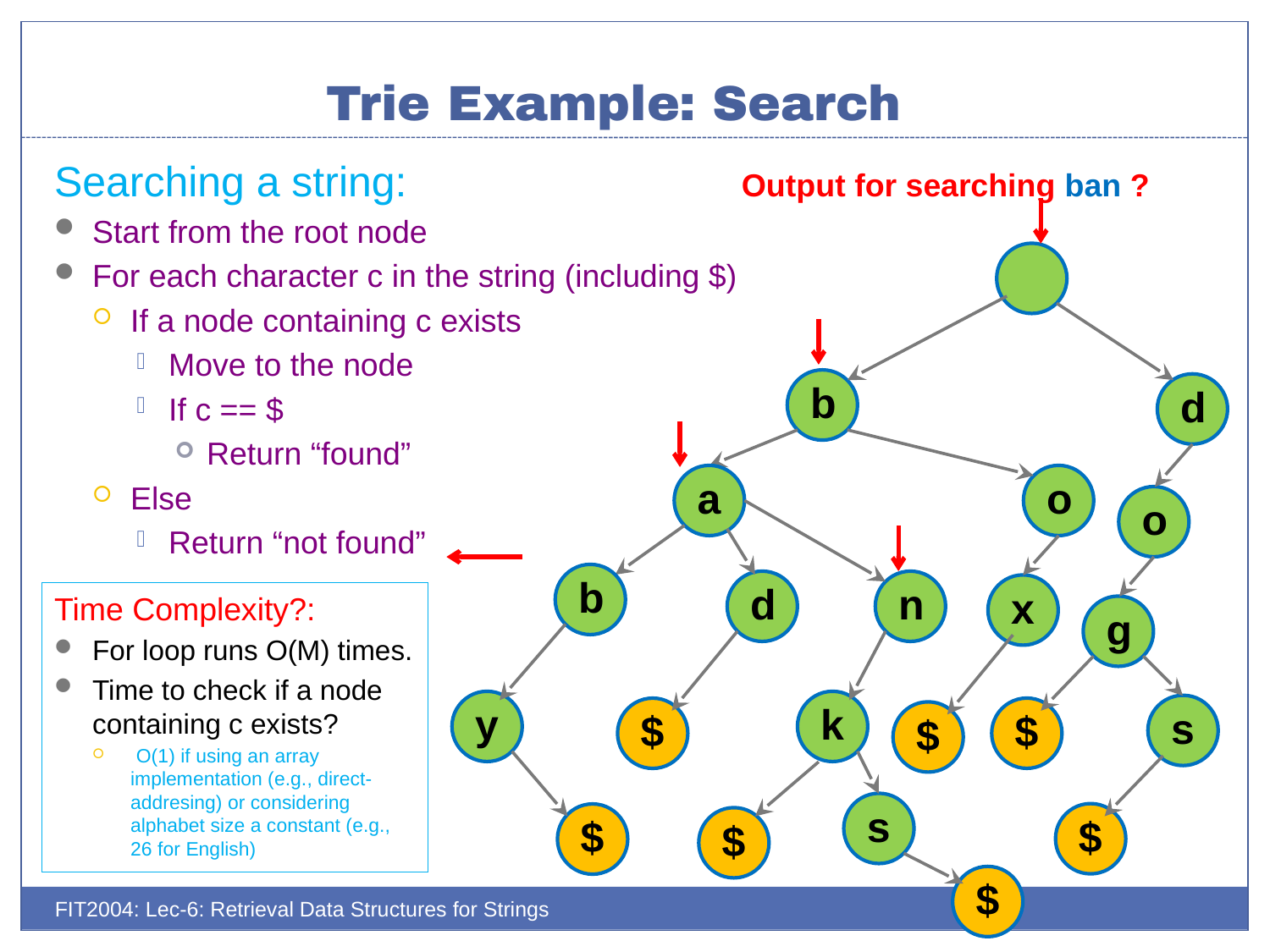

# Trie Example: Search
Searching a string:
Start from the root node
For each character c in the string (including $)
If a node containing c exists
Move to the node
If c == $
Return “found”
Else
Return “not found”
Output for searching ban ?

b

d

a

o

o

b

d

n

x
Time Complexity?:
For loop runs O(M) times.
Time to check if a node containing c exists?
 O(1) if using an array implementation (e.g., direct-addresing) or considering alphabet size a constant (e.g., 26 for English)

g

y

k

s

$

$

$

s

$

$

$

$
FIT2004: Lec-6: Retrieval Data Structures for Strings